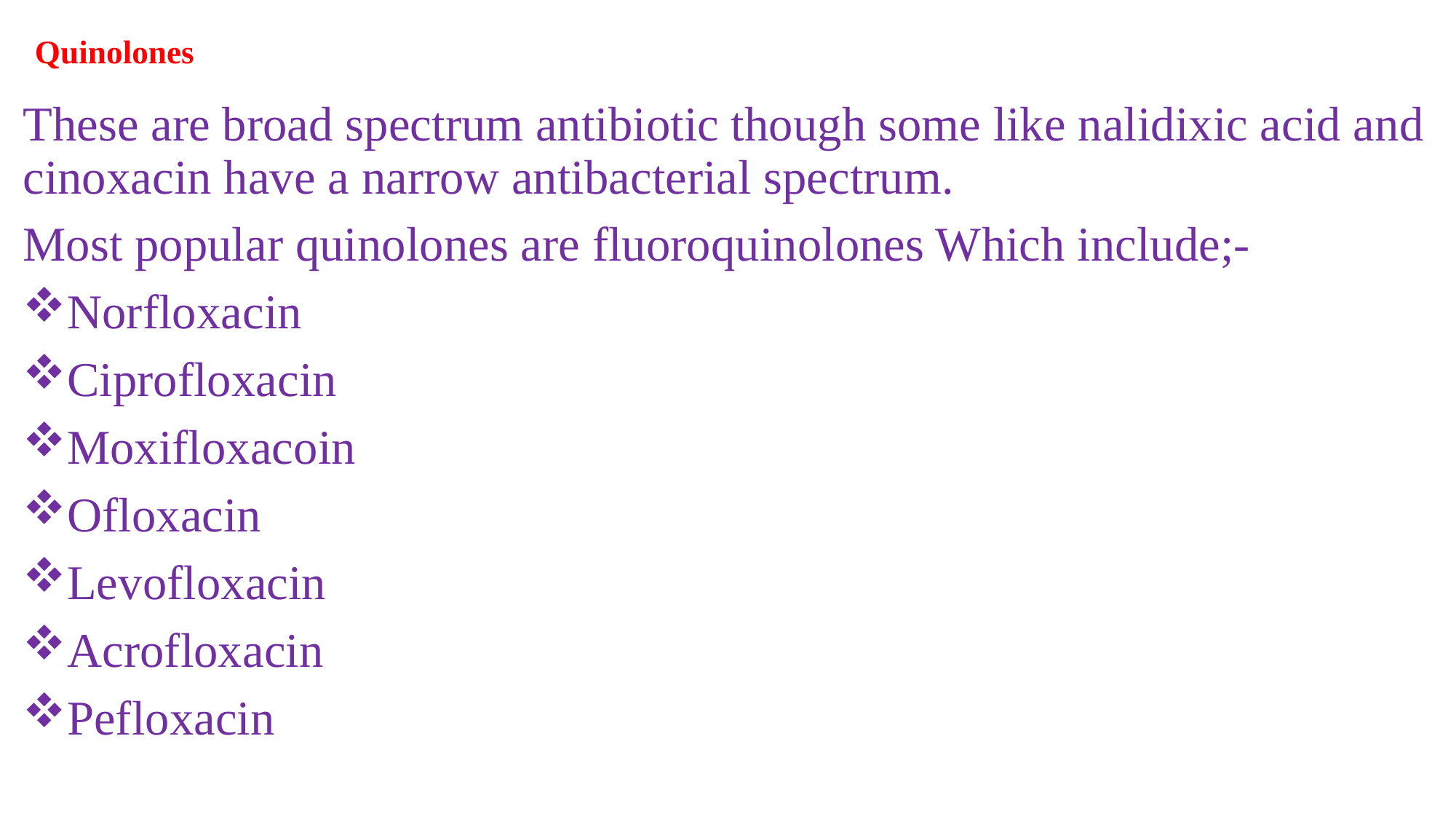

# Quinolones
These are broad spectrum antibiotic though some like nalidixic acid and cinoxacin have a narrow antibacterial spectrum.
Most popular quinolones are fluoroquinolones Which include;-
Norfloxacin
Ciprofloxacin
Moxifloxacoin
Ofloxacin
Levofloxacin
Acrofloxacin
Pefloxacin